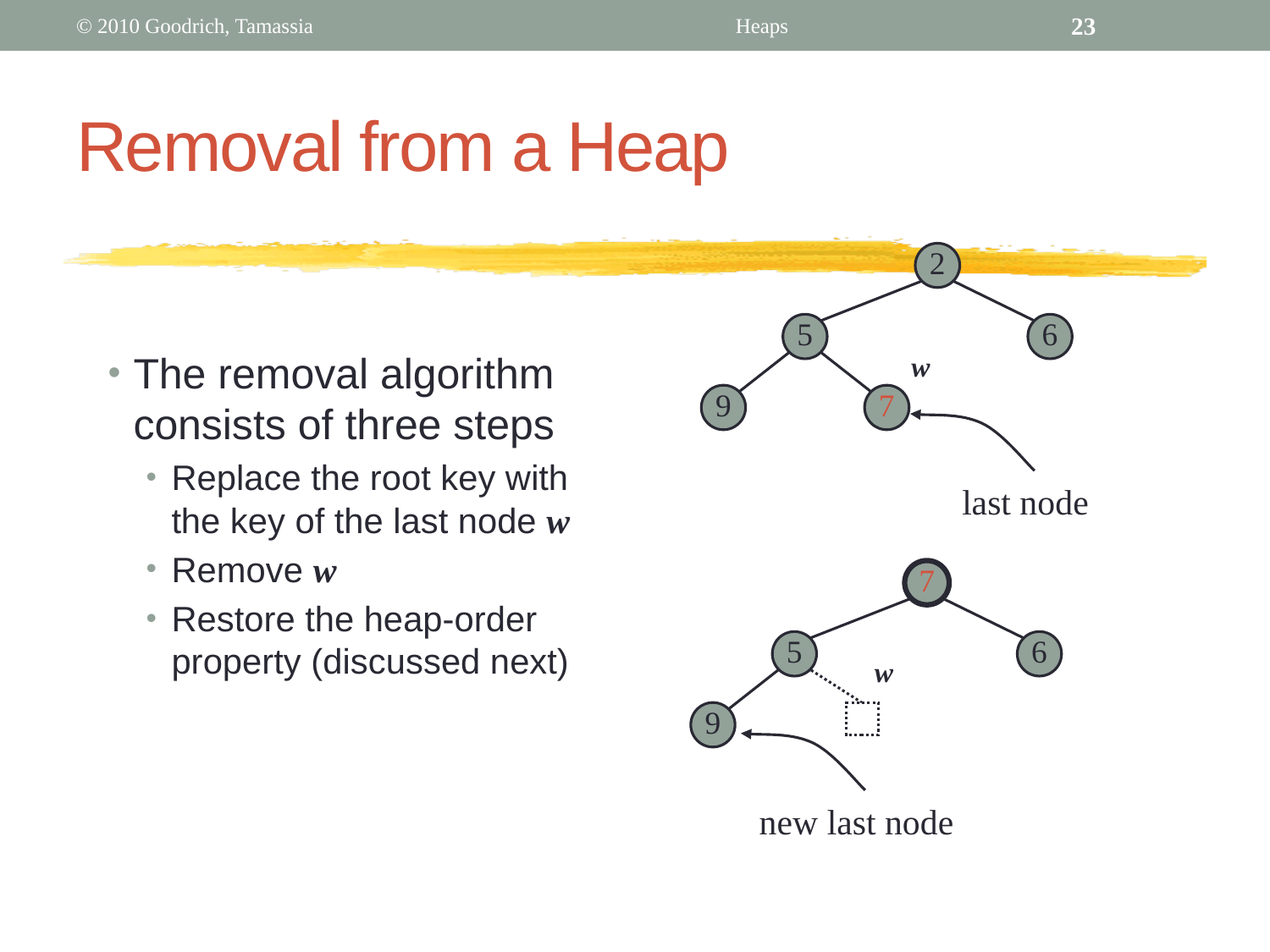

© 2010 Goodrich, Tamassia
Heaps
23
# Removal from a Heap

The removal algorithm consists of three steps
Replace the root key with the key of the last node w
Remove w
Restore the heap-order property (discussed next)
2
5
6
w
9
7

last node
7
5
6
w
9

new last node